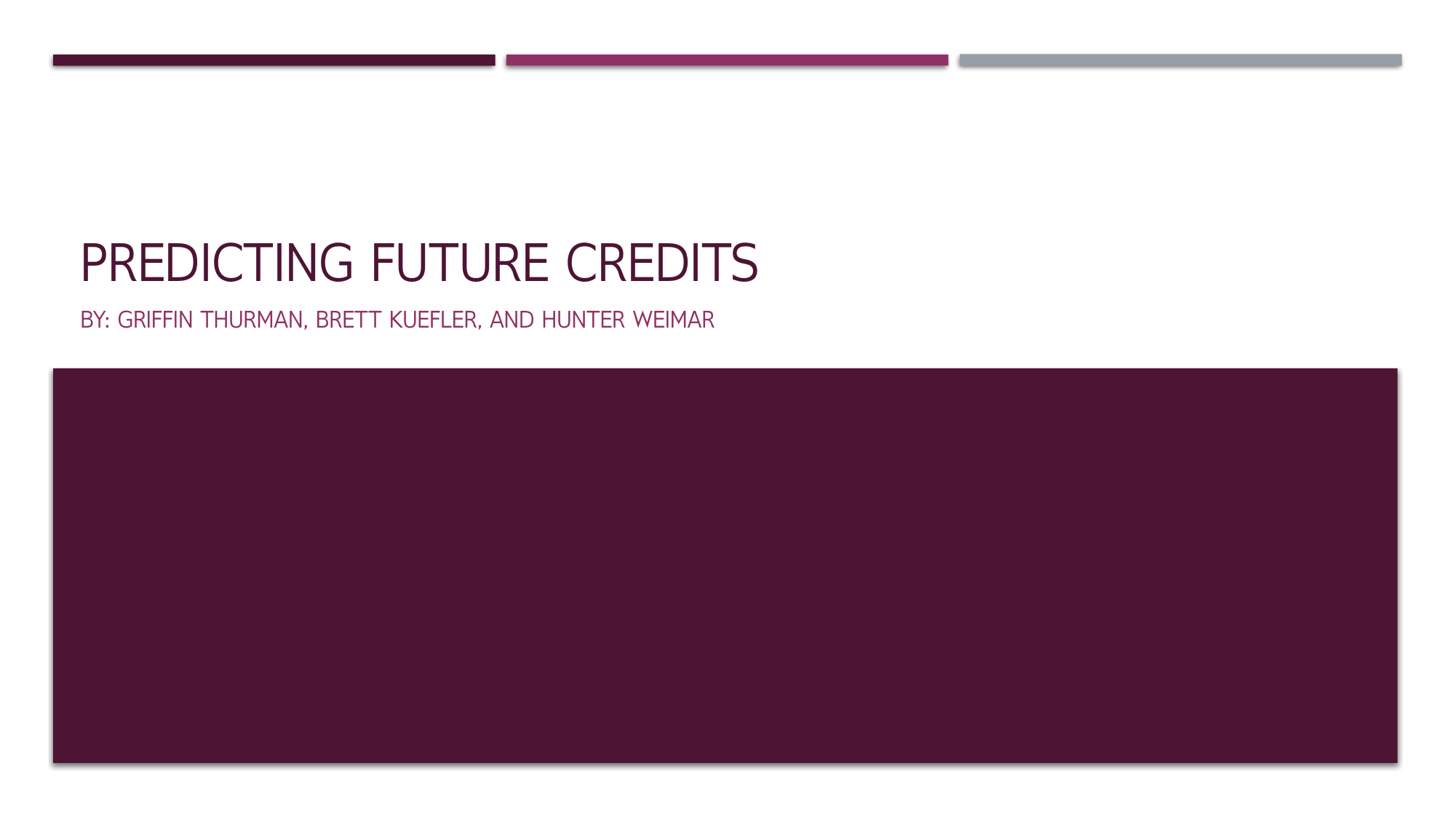

# Predicting Future Credits
By: Griffin Thurman, Brett Kuefler, and Hunter Weimar